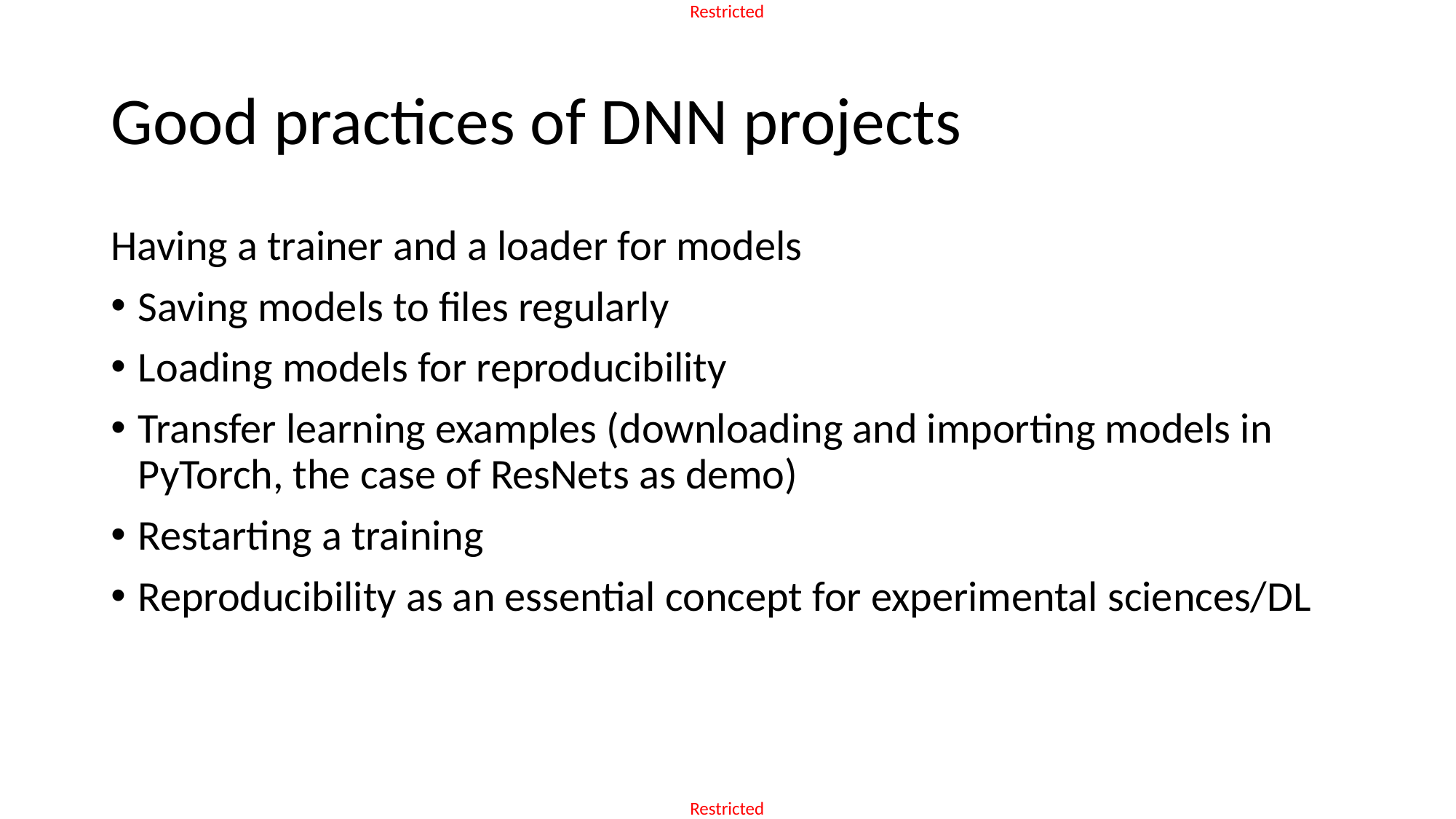

# Good practices of DNN projects
Having a trainer and a loader for models
Saving models to files regularly
Loading models for reproducibility
Transfer learning examples (downloading and importing models in PyTorch, the case of ResNets as demo)
Restarting a training
Reproducibility as an essential concept for experimental sciences/DL